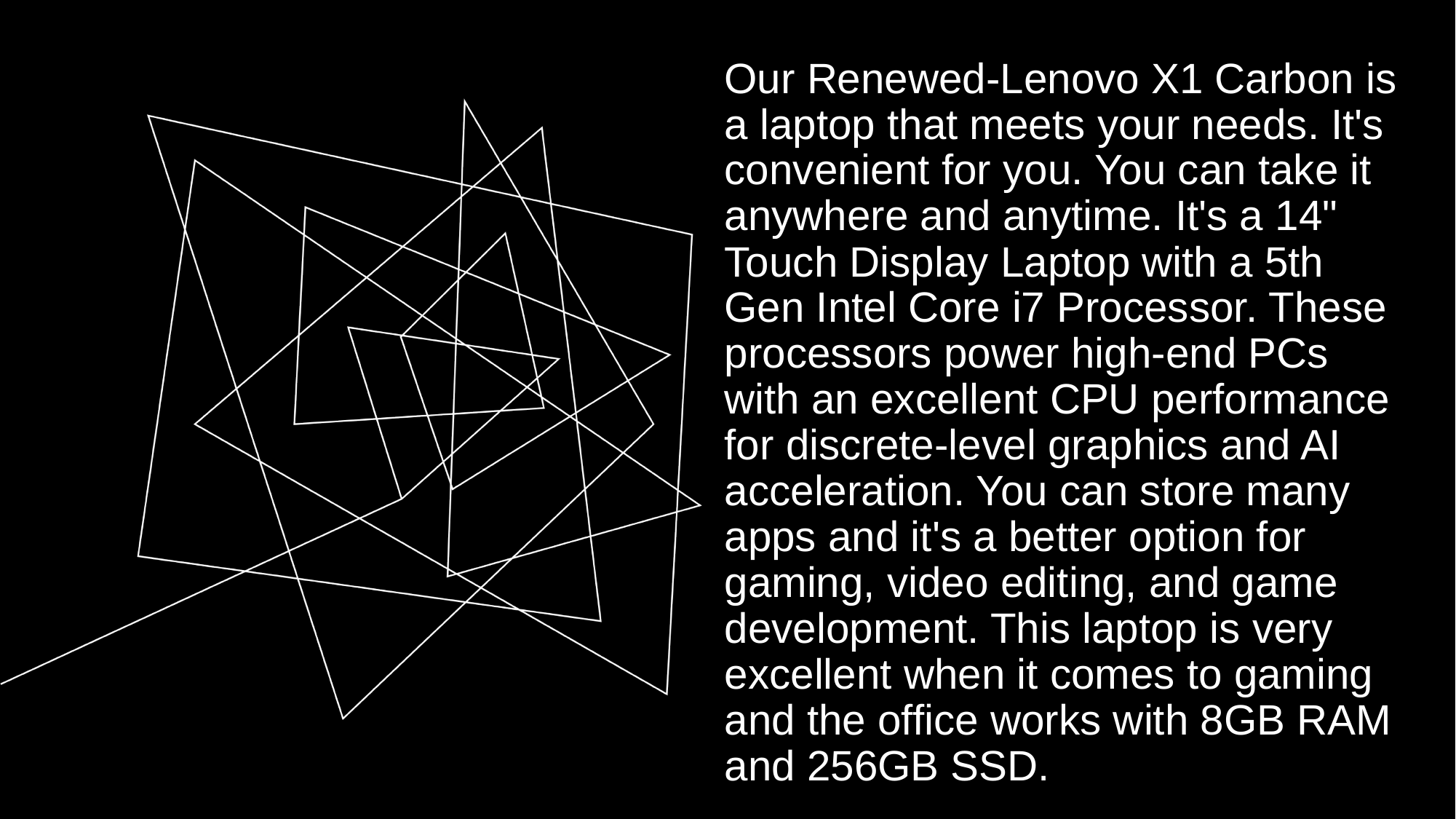

Our Renewed-Lenovo X1 Carbon is a laptop that meets your needs. It's convenient for you. You can take it anywhere and anytime. It's a 14" Touch Display Laptop with a 5th Gen Intel Core i7 Processor. These processors power high-end PCs with an excellent CPU performance for discrete-level graphics and AI acceleration. You can store many apps and it's a better option for gaming, video editing, and game development. This laptop is very excellent when it comes to gaming and the office works with 8GB RAM and 256GB SSD.